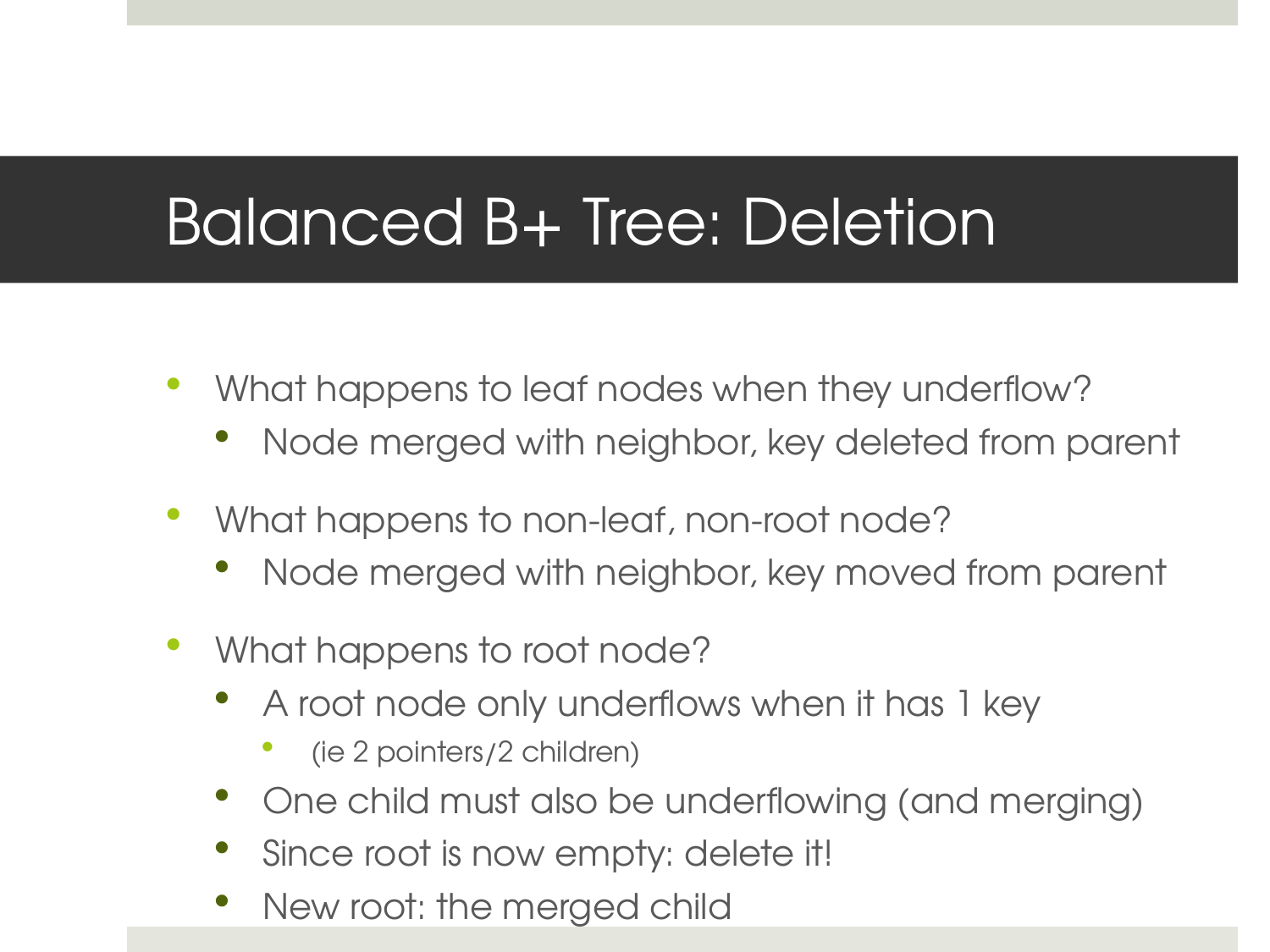

# Balanced B+ Tree: Deletion
What happens to leaf nodes when they underflow?
Node merged with neighbor, key deleted from parent
What happens to non-leaf, non-root node?
Node merged with neighbor, key moved from parent
What happens to root node?
A root node only underflows when it has 1 key
(ie 2 pointers/2 children)
One child must also be underflowing (and merging)
Since root is now empty: delete it!
New root: the merged child